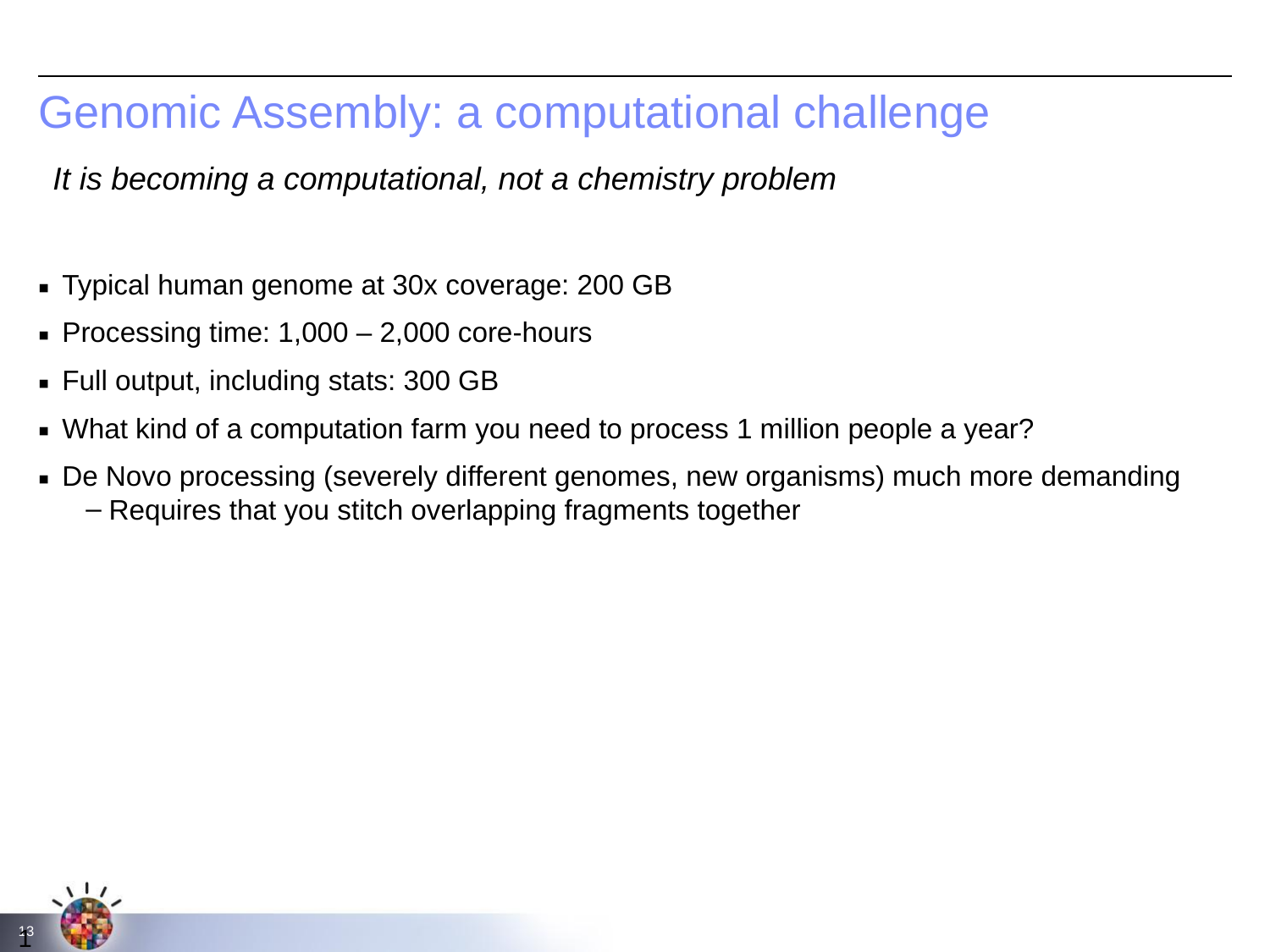

# Genomic Assembly: a computational challenge
It is becoming a computational, not a chemistry problem
Typical human genome at 30x coverage: 200 GB
Processing time: 1,000 – 2,000 core-hours
Full output, including stats: 300 GB
What kind of a computation farm you need to process 1 million people a year?
De Novo processing (severely different genomes, new organisms) much more demanding
Requires that you stitch overlapping fragments together
13
13